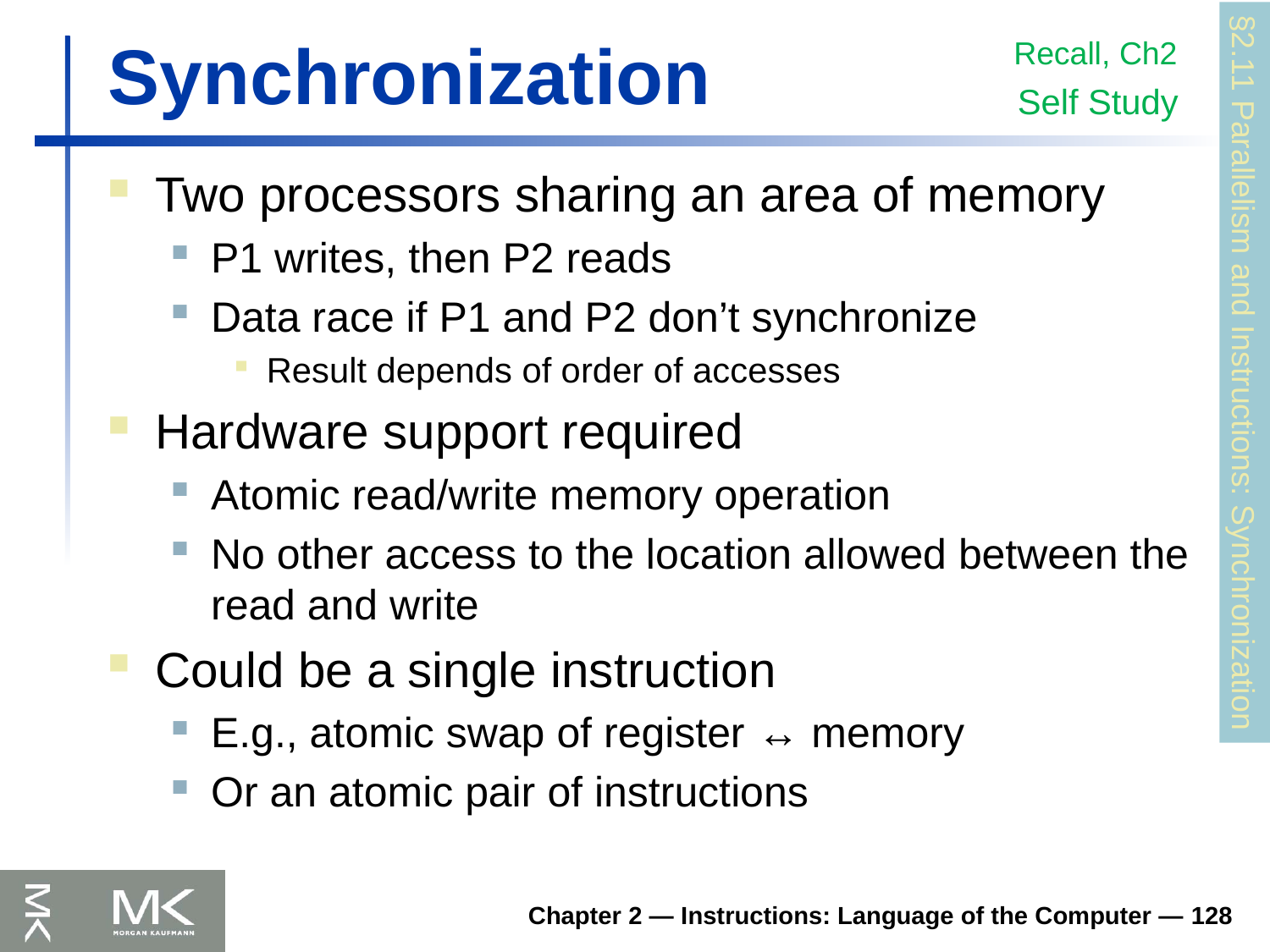

# Synchronization
Recall, Ch2
Self Study
Two processors sharing an area of memory
P1 writes, then P2 reads
Data race if P1 and P2 don’t synchronize
Result depends of order of accesses
Hardware support required
Atomic read/write memory operation
No other access to the location allowed between the read and write
Could be a single instruction
E.g., atomic swap of register ↔ memory
Or an atomic pair of instructions
§2.11 Parallelism and Instructions: Synchronization
Chapter 2 — Instructions: Language of the Computer — 128